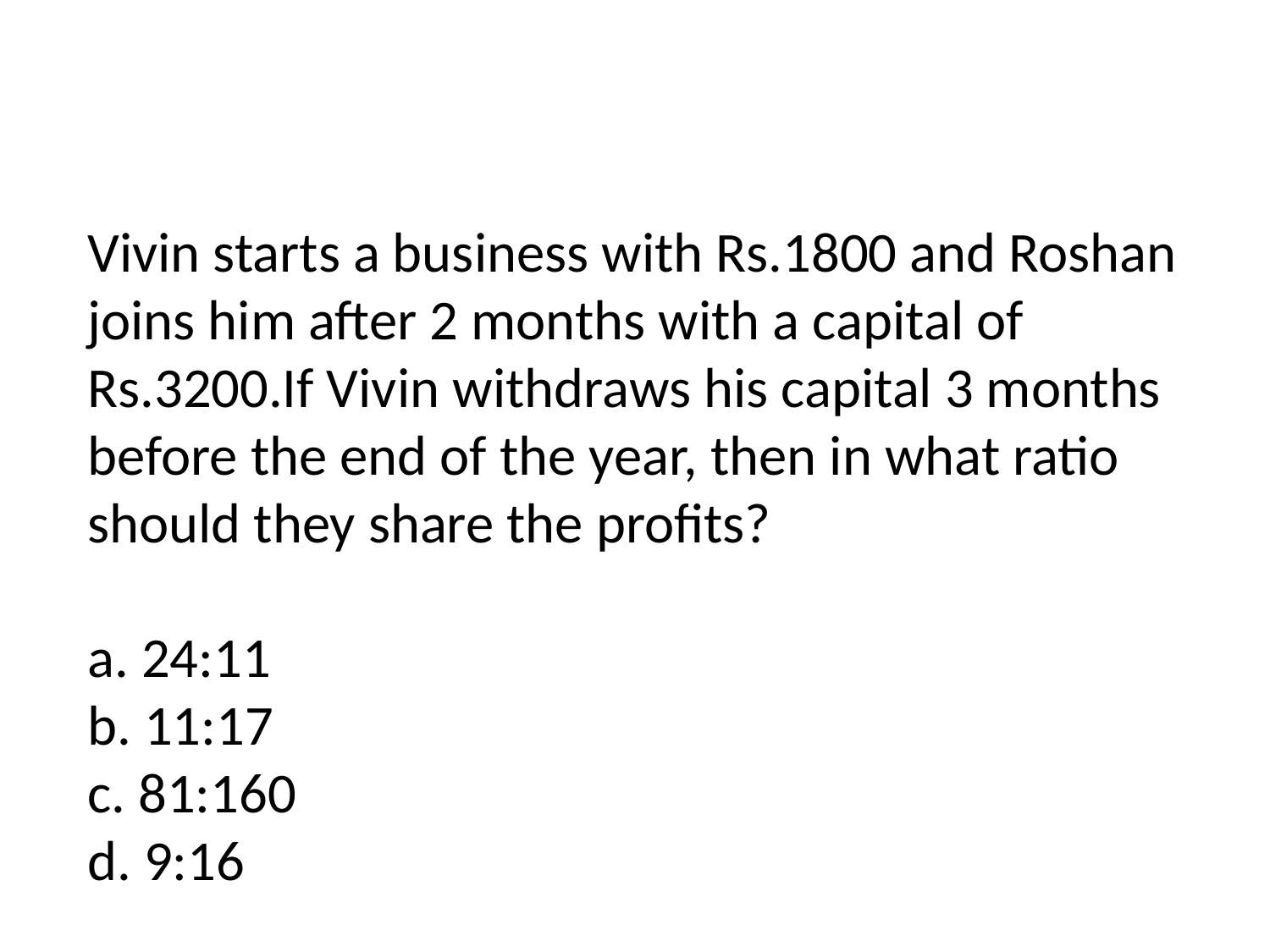

# Vivin starts a business with Rs.1800 and Roshan joins him after 2 months with a capital of Rs.3200.If Vivin withdraws his capital 3 months before the end of the year, then in what ratio should they share the profits? a. 24:11 b. 11:17 c. 81:160 d. 9:16